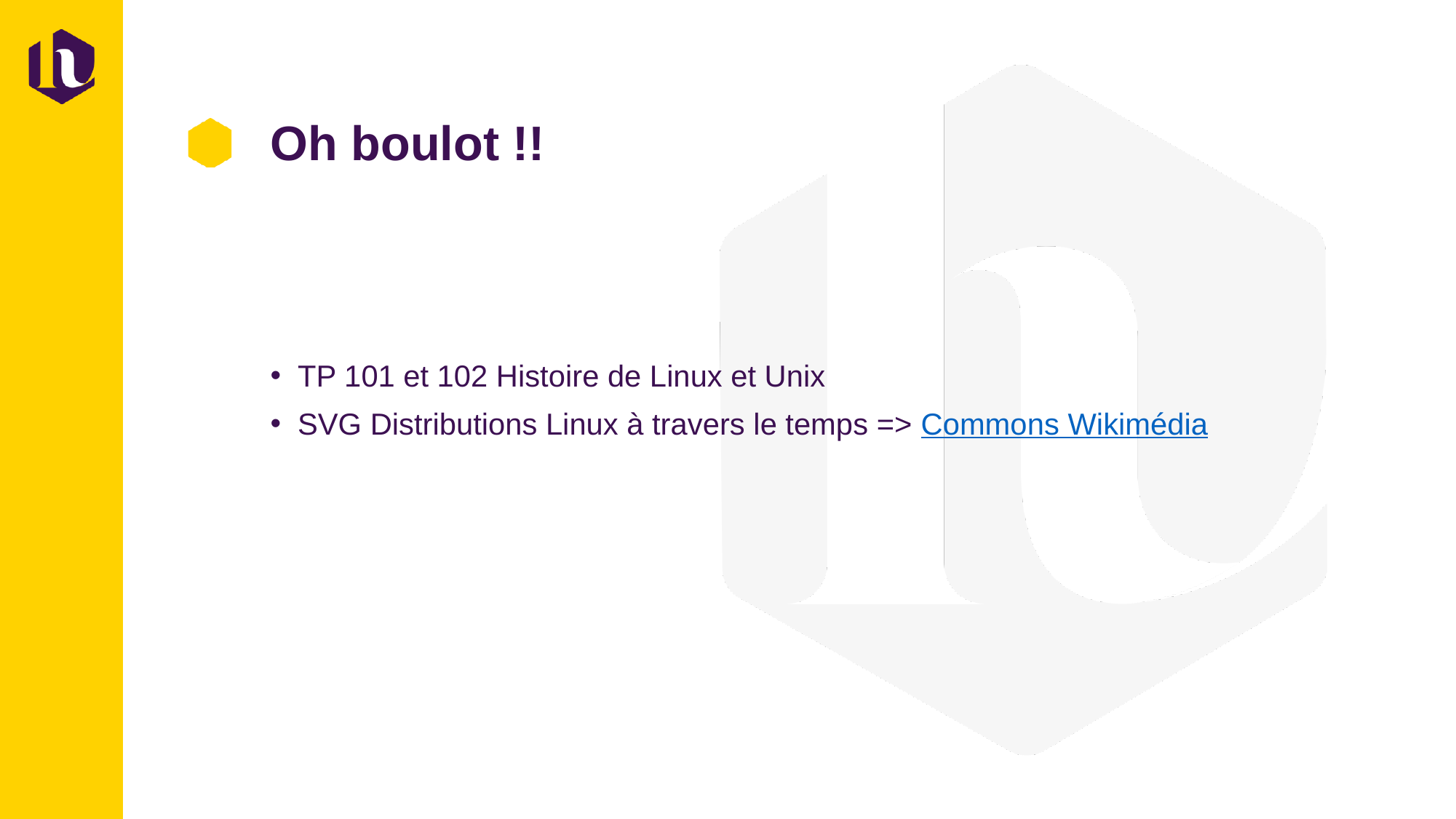

# Oh boulot !!

TP 101 et 102 Histoire de Linux et Unix
SVG Distributions Linux à travers le temps => Commons Wikimédia